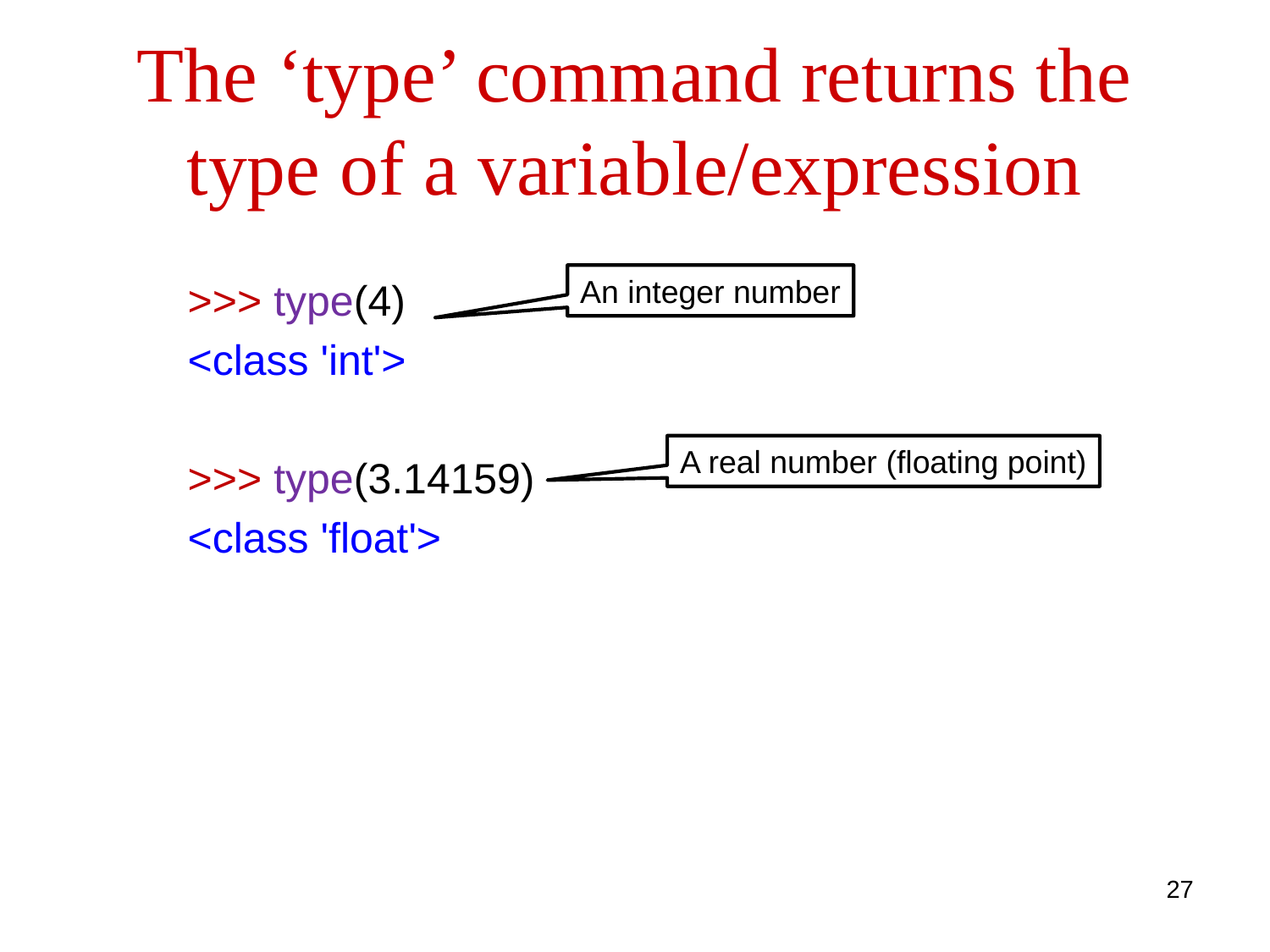

# The ‘type’ command returns the type of a variable/expression
An integer number
>>> type(4)
<class 'int'>

>>> type(3.14159)
<class 'float'>

A real number (floating point)
27